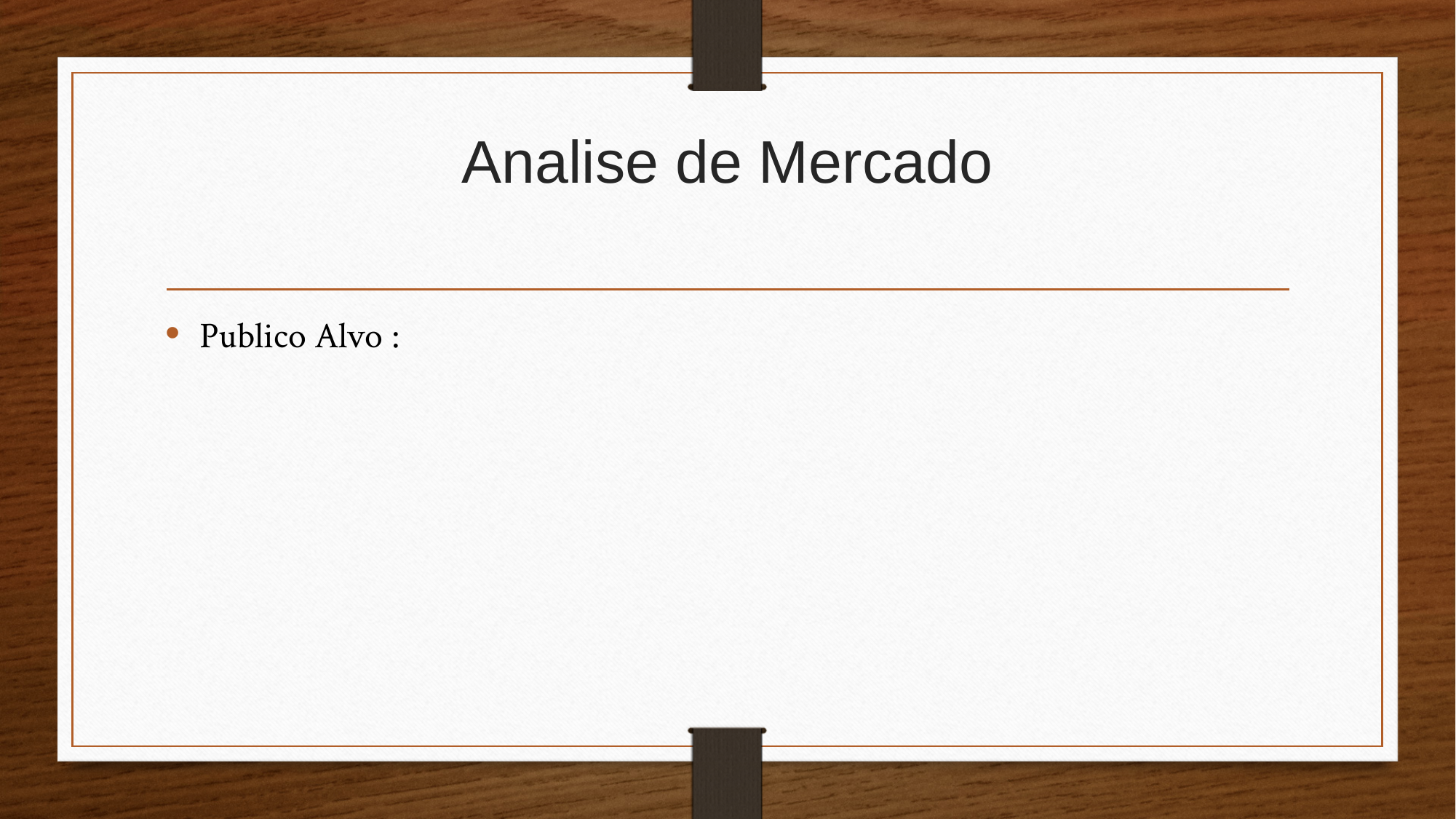

# Analise de Mercado
Publico Alvo :